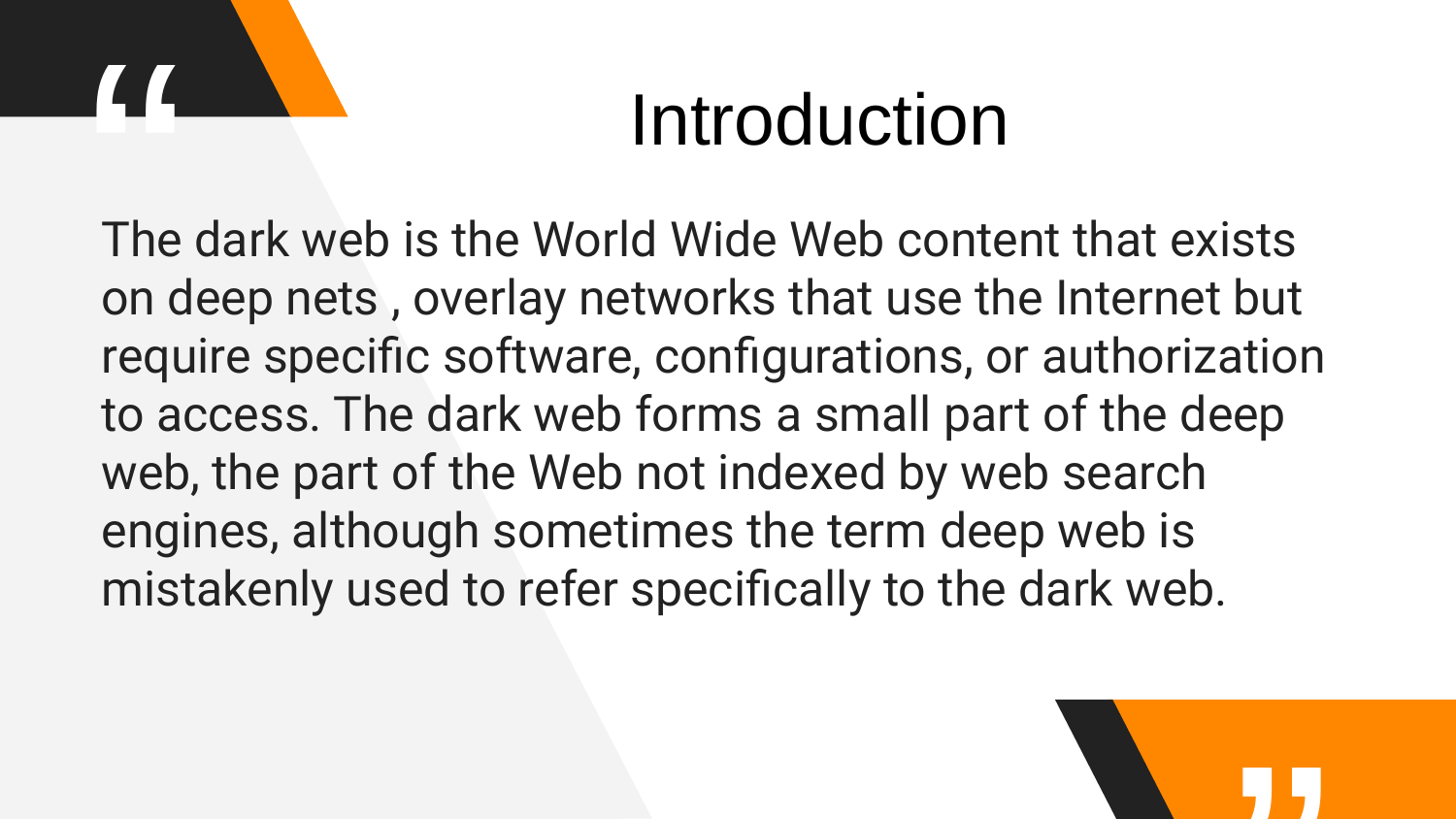

Introduction
The dark web is the World Wide Web content that exists on deep nets , overlay networks that use the Internet but require specific software, configurations, or authorization to access. The dark web forms a small part of the deep web, the part of the Web not indexed by web search engines, although sometimes the term deep web is mistakenly used to refer specifically to the dark web.